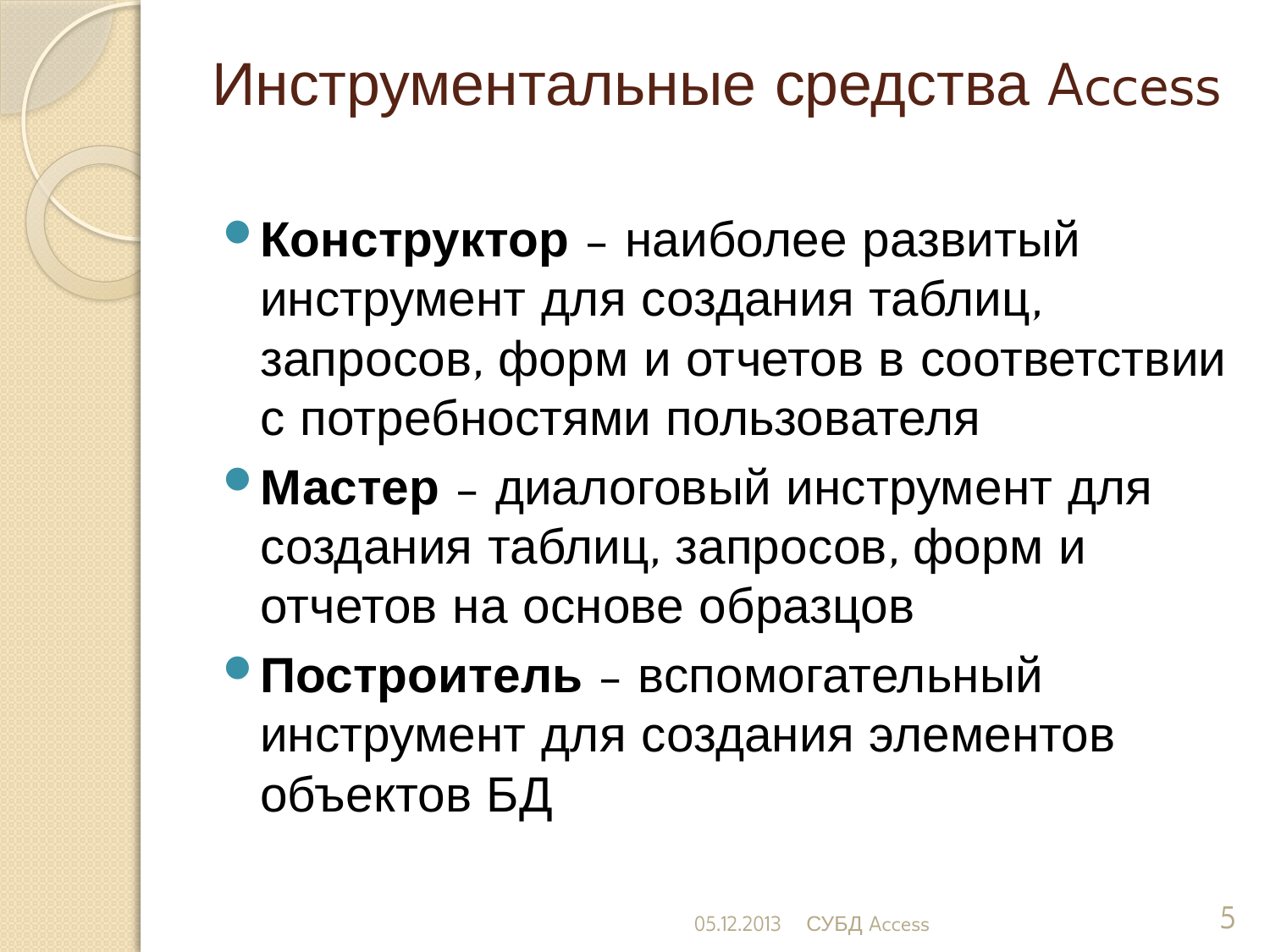

# Инструментальные средства Access
Конструктор – наиболее развитый инструмент для создания таблиц, запросов, форм и отчетов в соответствии с потребностями пользователя
Мастер – диалоговый инструмент для создания таблиц, запросов, форм и отчетов на основе образцов
Построитель – вспомогательный инструмент для создания элементов объектов БД
05.12.2013
СУБД Access
5